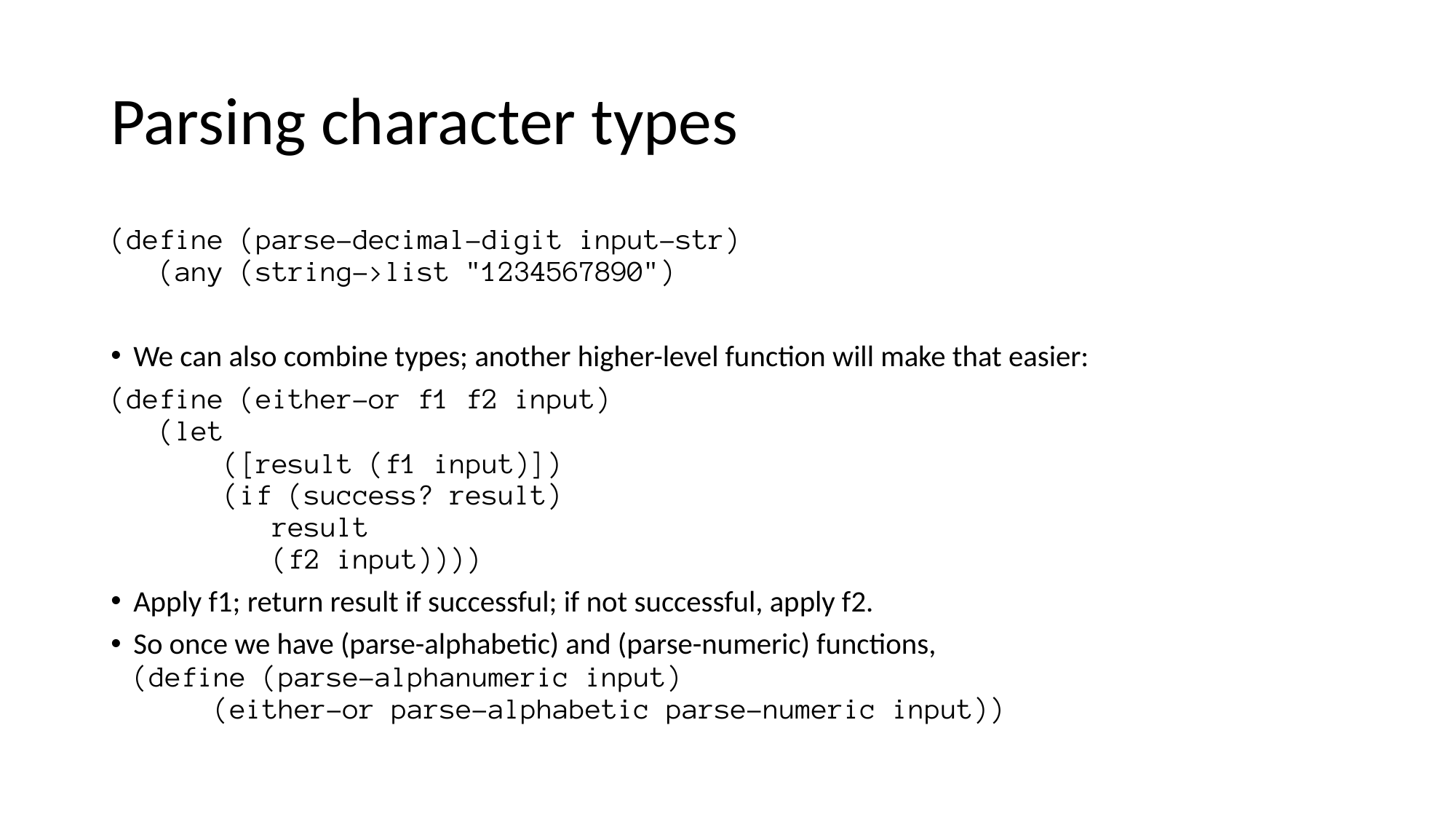

# Parsing character types
(define (parse-decimal-digit input-str)
   (any (string->list "1234567890")

We can also combine types; another higher-level function will make that easier:
(define (either-or f1 f2 input)
   (let
       ([result (f1 input)])
       (if (success? result)
          result
          (f2 input))))
Apply f1; return result if successful; if not successful, apply f2.
So once we have (parse-alphabetic) and (parse-numeric) functions,
(define (parse-alphanumeric input)
     (either-or parse-alphabetic parse-numeric input))